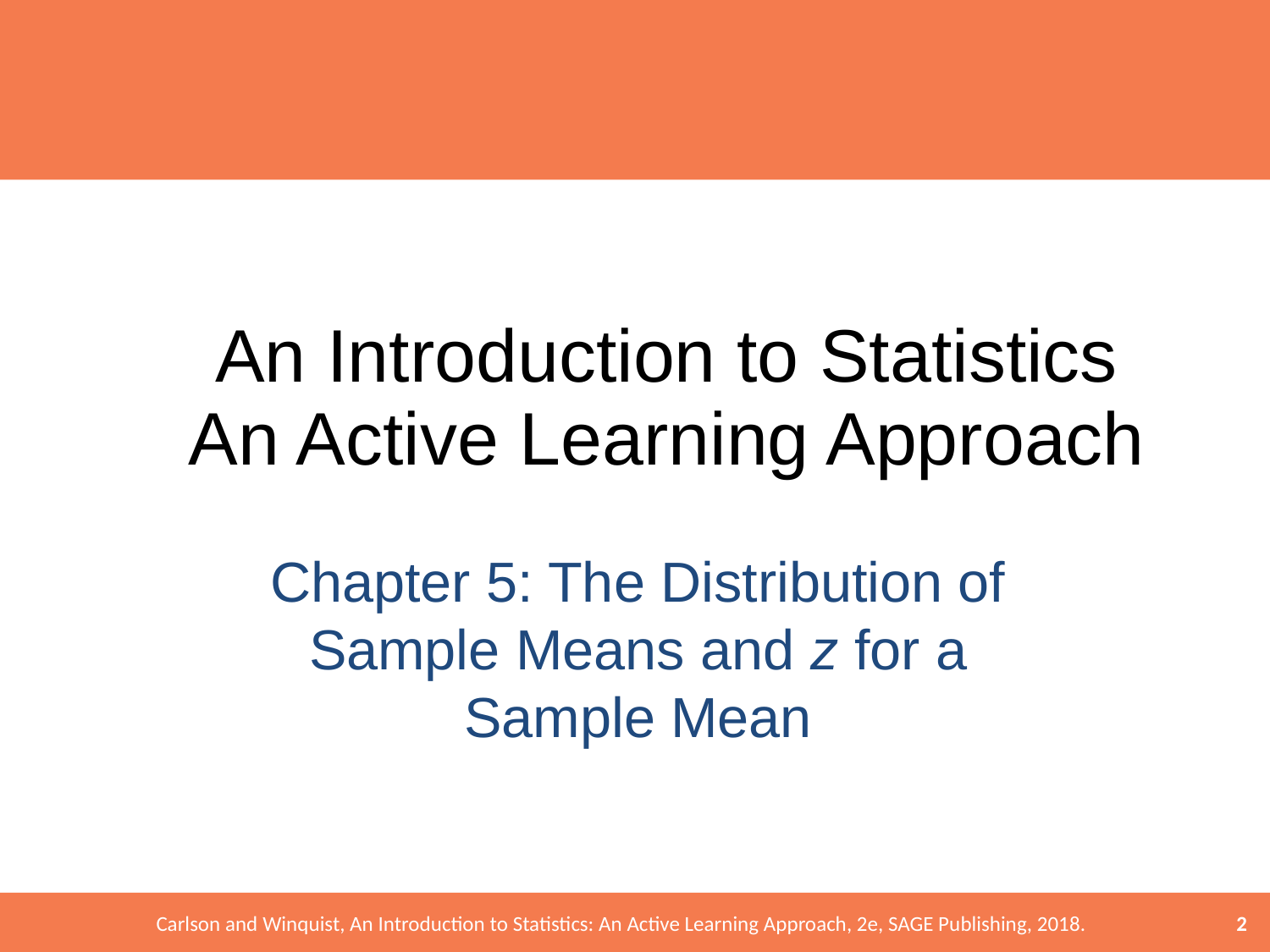

# An Introduction to Statistics An Active Learning Approach
Chapter 5: The Distribution of Sample Means and z for a Sample Mean
2
Carlson and Winquist, An Introduction to Statistics: An Active Learning Approach, 2e, SAGE Publishing, 2018.